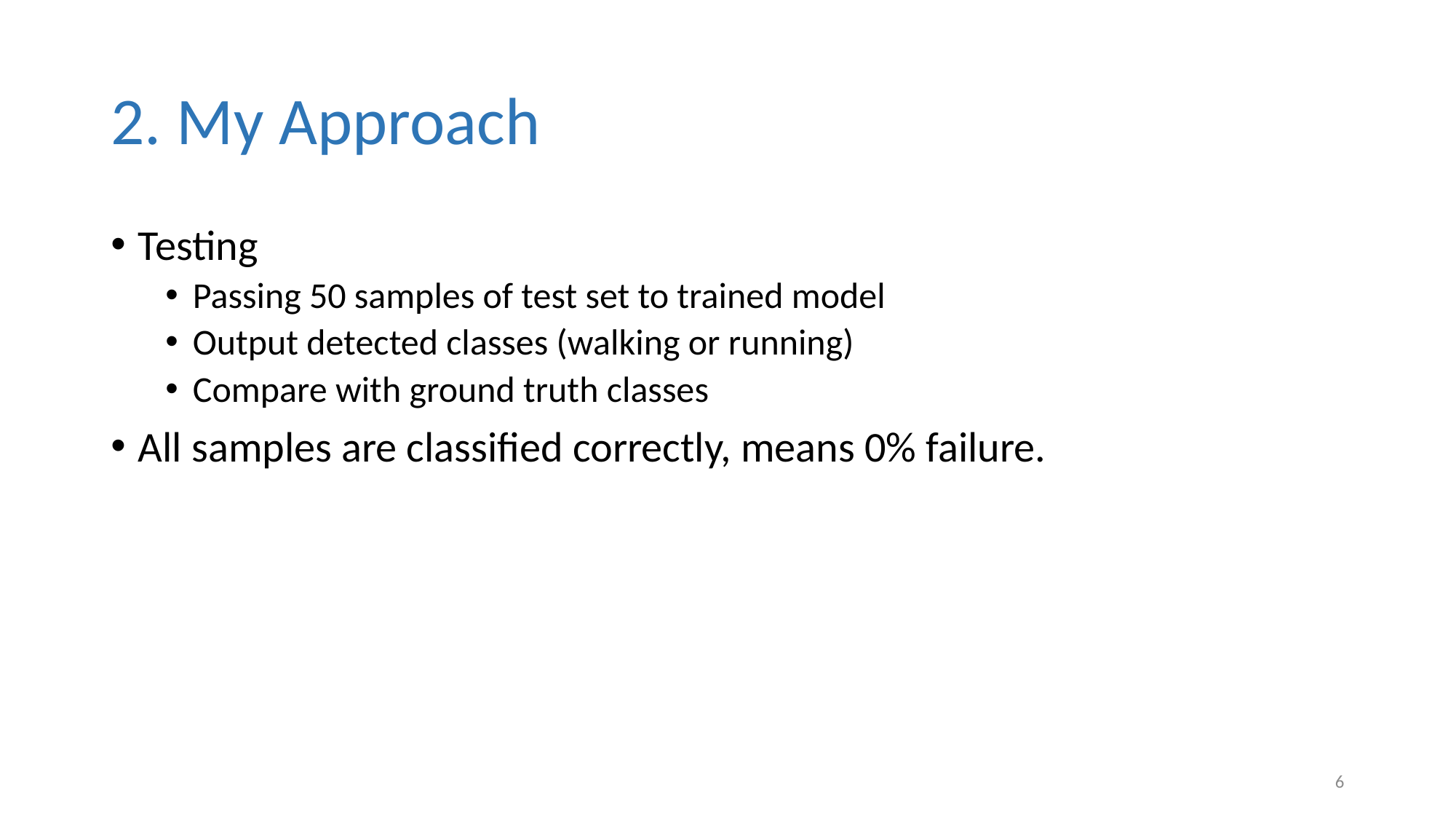

# 2. My Approach
Testing
Passing 50 samples of test set to trained model
Output detected classes (walking or running)
Compare with ground truth classes
All samples are classified correctly, means 0% failure.
6